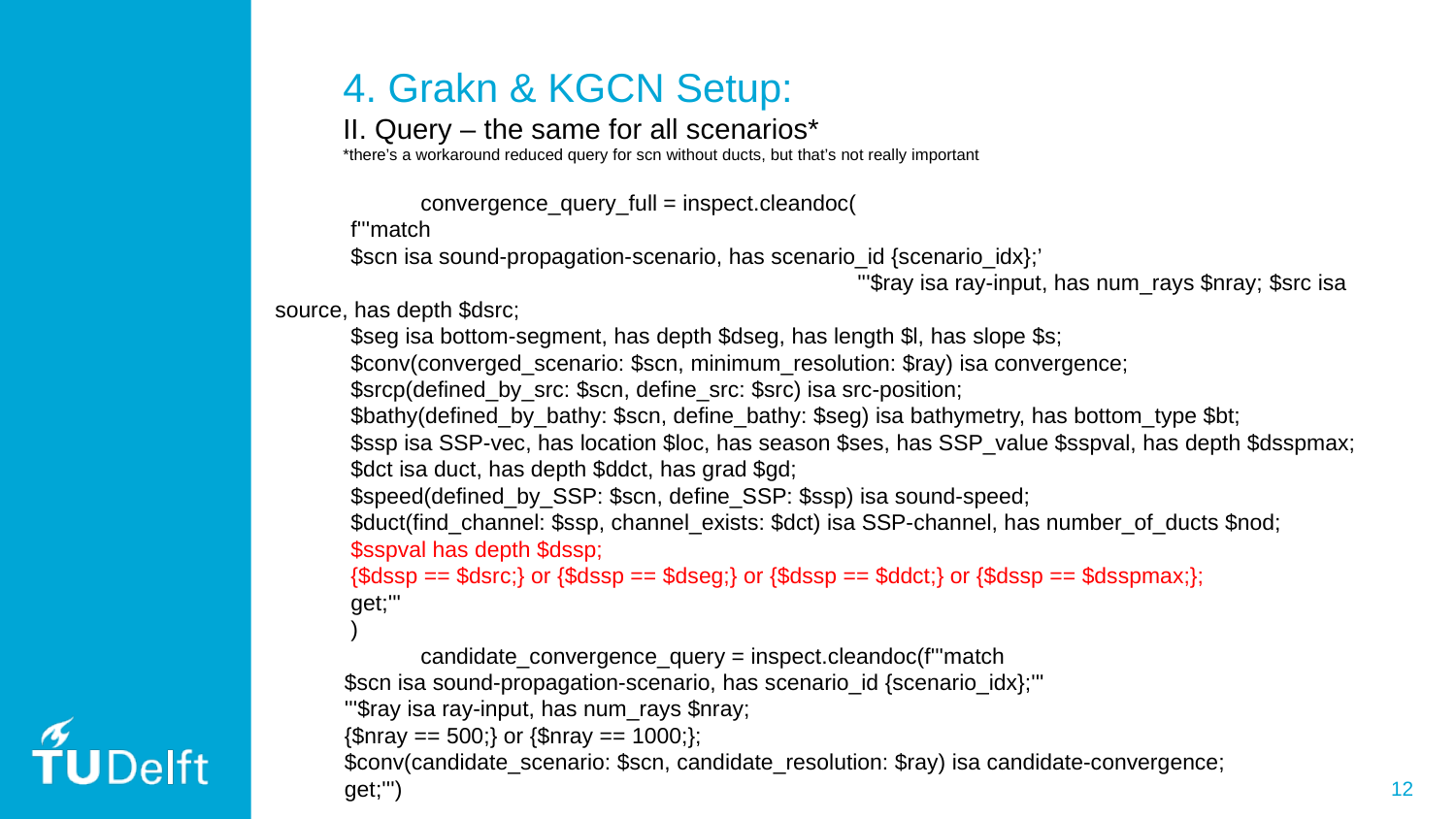

4. Grakn & KGCN Setup:
II. Query – the same for all scenarios*
*there’s a workaround reduced query for scn without ducts, but that’s not really important
	convergence_query_full = inspect.cleandoc(
            f'''match
            $scn isa sound-propagation-scenario, has scenario_id {scenario_idx};’ 					            	'''$ray isa ray-input, has num_rays $nray; $src isa source, has depth $dsrc;
            $seg isa bottom-segment, has depth $dseg, has length $l, has slope $s;
            $conv(converged_scenario: $scn, minimum_resolution: $ray) isa convergence;
            $srcp(defined_by_src: $scn, define_src: $src) isa src-position;
            $bathy(defined_by_bathy: $scn, define_bathy: $seg) isa bathymetry, has bottom_type $bt;
            $ssp isa SSP-vec, has location $loc, has season $ses, has SSP_value $sspval, has depth $dsspmax;
            $dct isa duct, has depth $ddct, has grad $gd;
            $speed(defined_by_SSP: $scn, define_SSP: $ssp) isa sound-speed;
            $duct(find_channel: $ssp, channel_exists: $dct) isa SSP-channel, has number_of_ducts $nod;
            $sspval has depth $dssp;
            {$dssp == $dsrc;} or {$dssp == $dseg;} or {$dssp == $ddct;} or {$dssp == $dsspmax;};
            get;'''
            )
	candidate_convergence_query = inspect.cleandoc(f'''match
           $scn isa sound-propagation-scenario, has scenario_id {scenario_idx};'''
           '''$ray isa ray-input, has num_rays $nray;
           {$nray == 500;} or {$nray == 1000;};
           $conv(candidate_scenario: $scn, candidate_resolution: $ray) isa candidate-convergence;
           get;''')